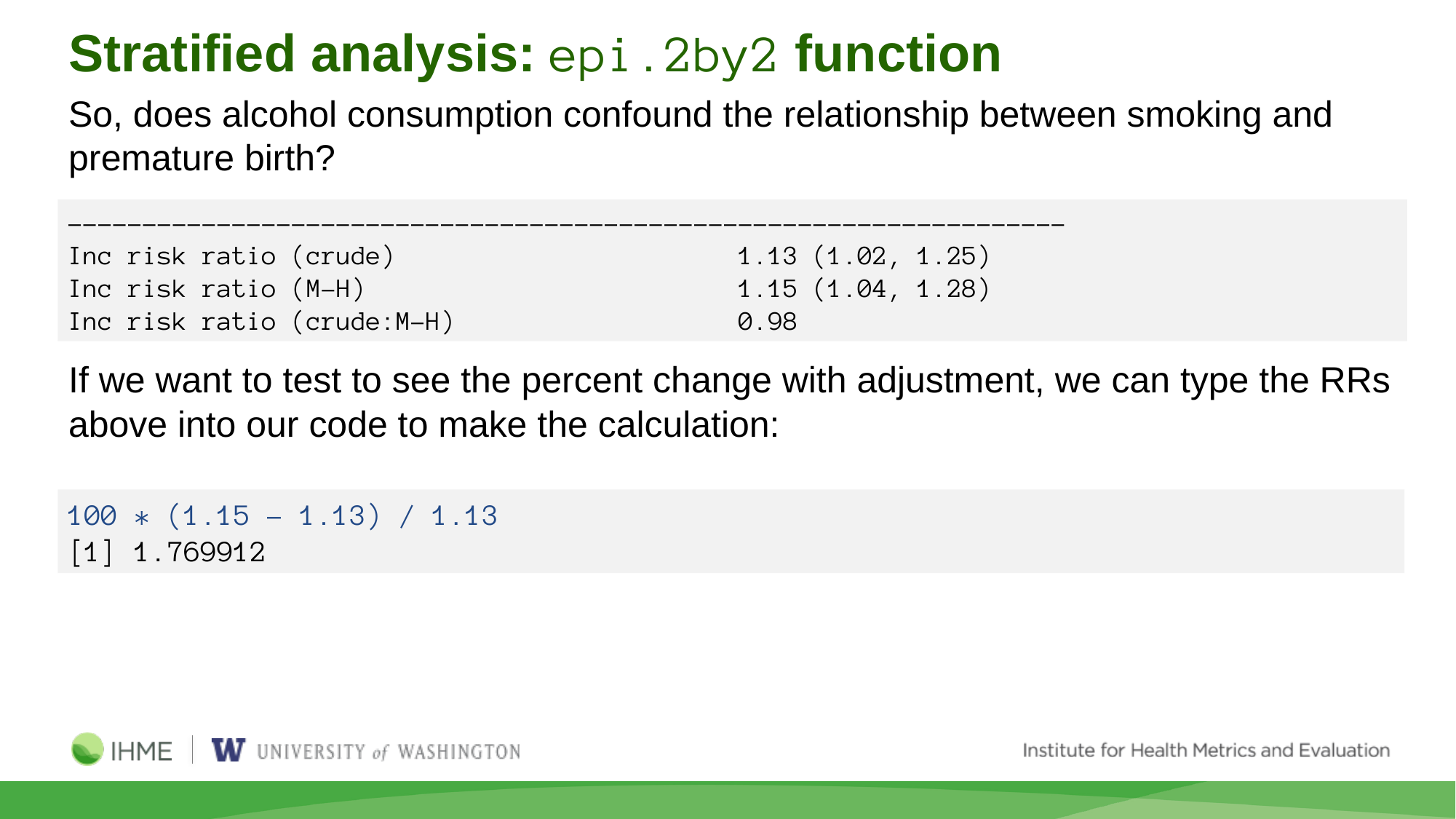

# Stratified analysis: epi.2by2 function
So, does alcohol consumption confound the relationship between smoking and premature birth?

If we want to test to see the percent change with adjustment, we can type the RRs above into our code to make the calculation:
-------------------------------------------------------------------
Inc risk ratio (crude)                       1.13 (1.02, 1.25)
Inc risk ratio (M-H)                         1.15 (1.04, 1.28)
Inc risk ratio (crude:M-H)                   0.98
100 * (1.15 - 1.13) / 1.13
[1] 1.769912